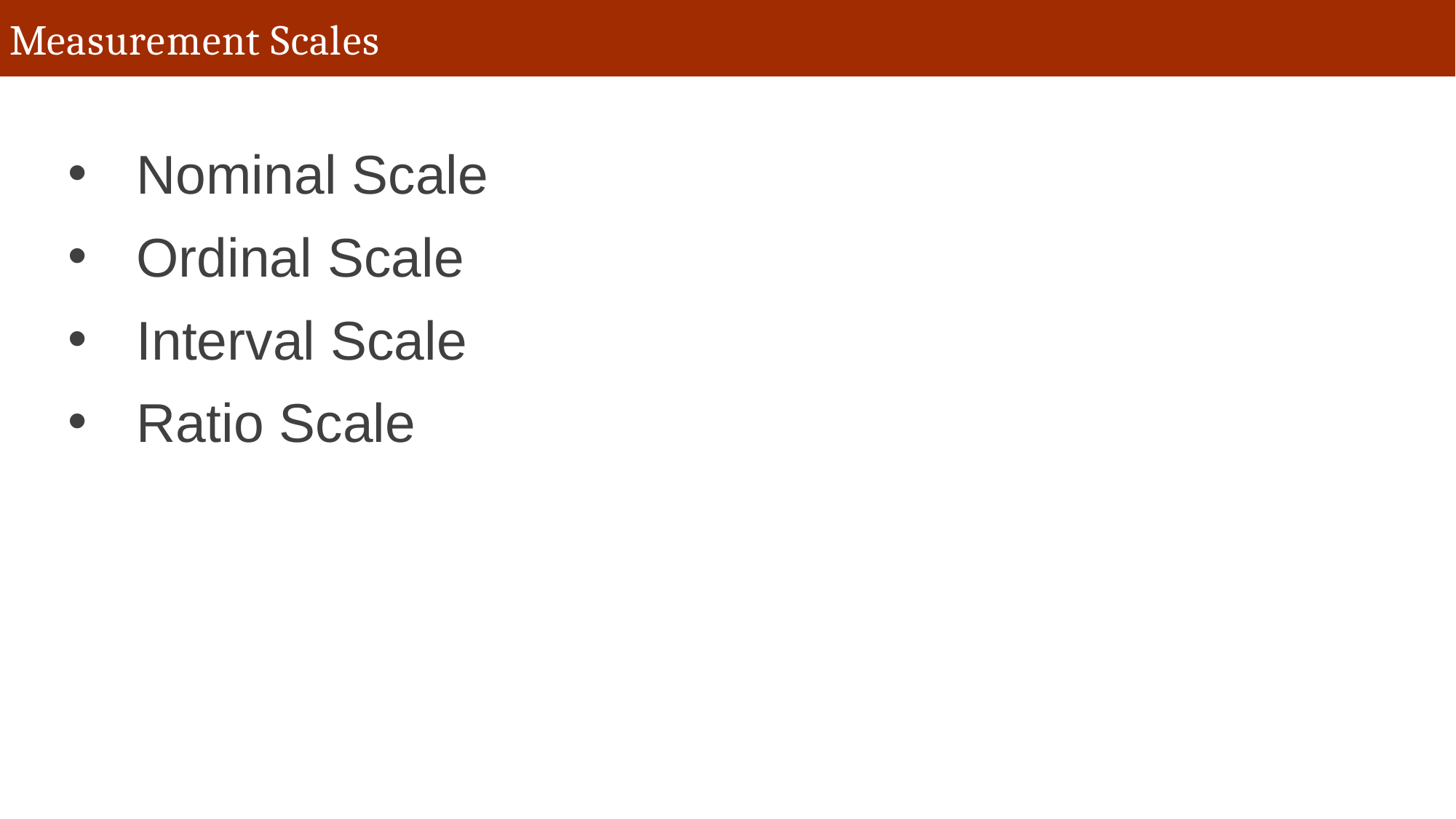

# Measurement Scales
Nominal Scale
Ordinal Scale
Interval Scale
Ratio Scale